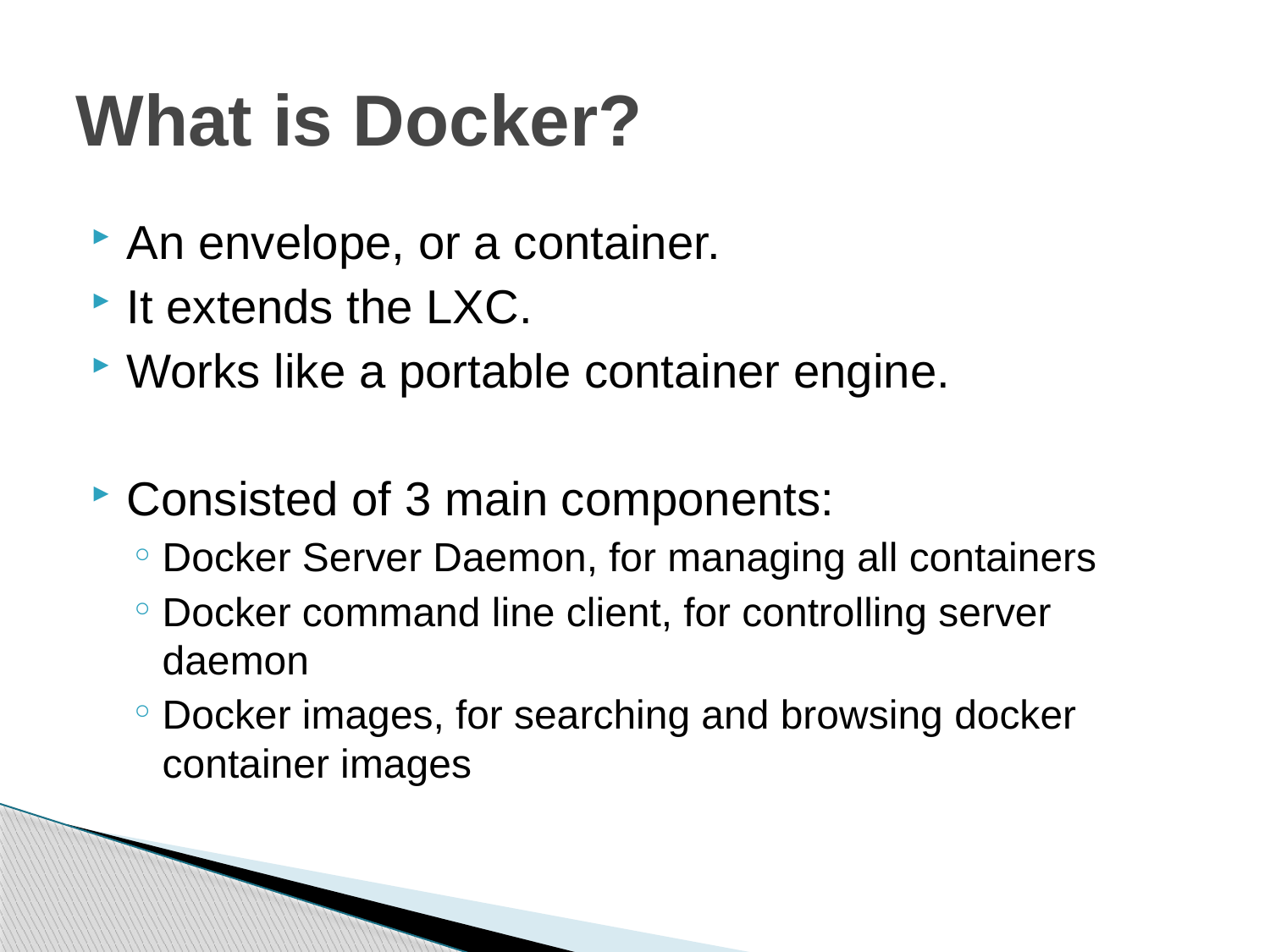

# What is Docker?
An envelope, or a container.
It extends the LXC.
Works like a portable container engine.

Consisted of 3 main components:
Docker Server Daemon, for managing all containers
Docker command line client, for controlling server daemon
Docker images, for searching and browsing docker container images